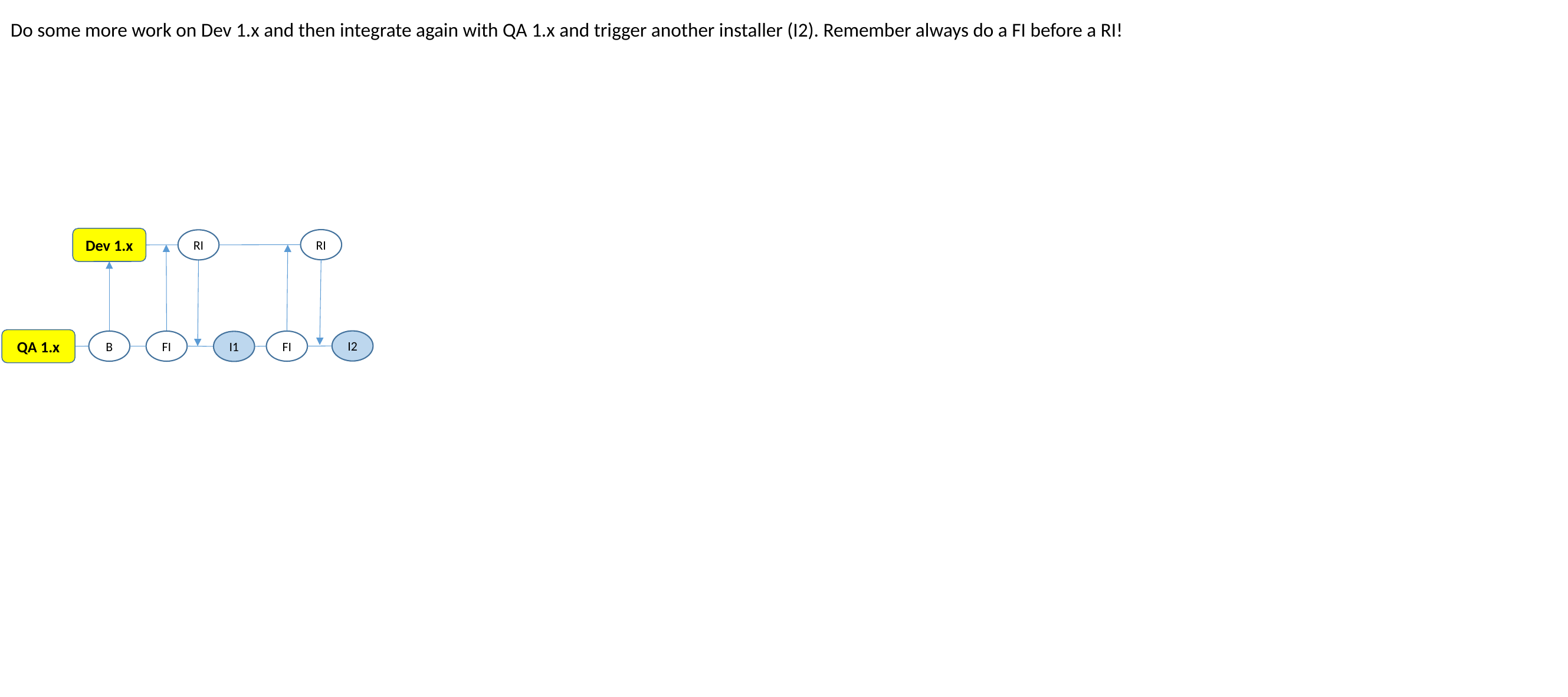

Do some more work on Dev 1.x and then integrate again with QA 1.x and trigger another installer (I2). Remember always do a FI before a RI!
Dev 1.x
RI
RI
QA 1.x
I2
B
FI
FI
I1